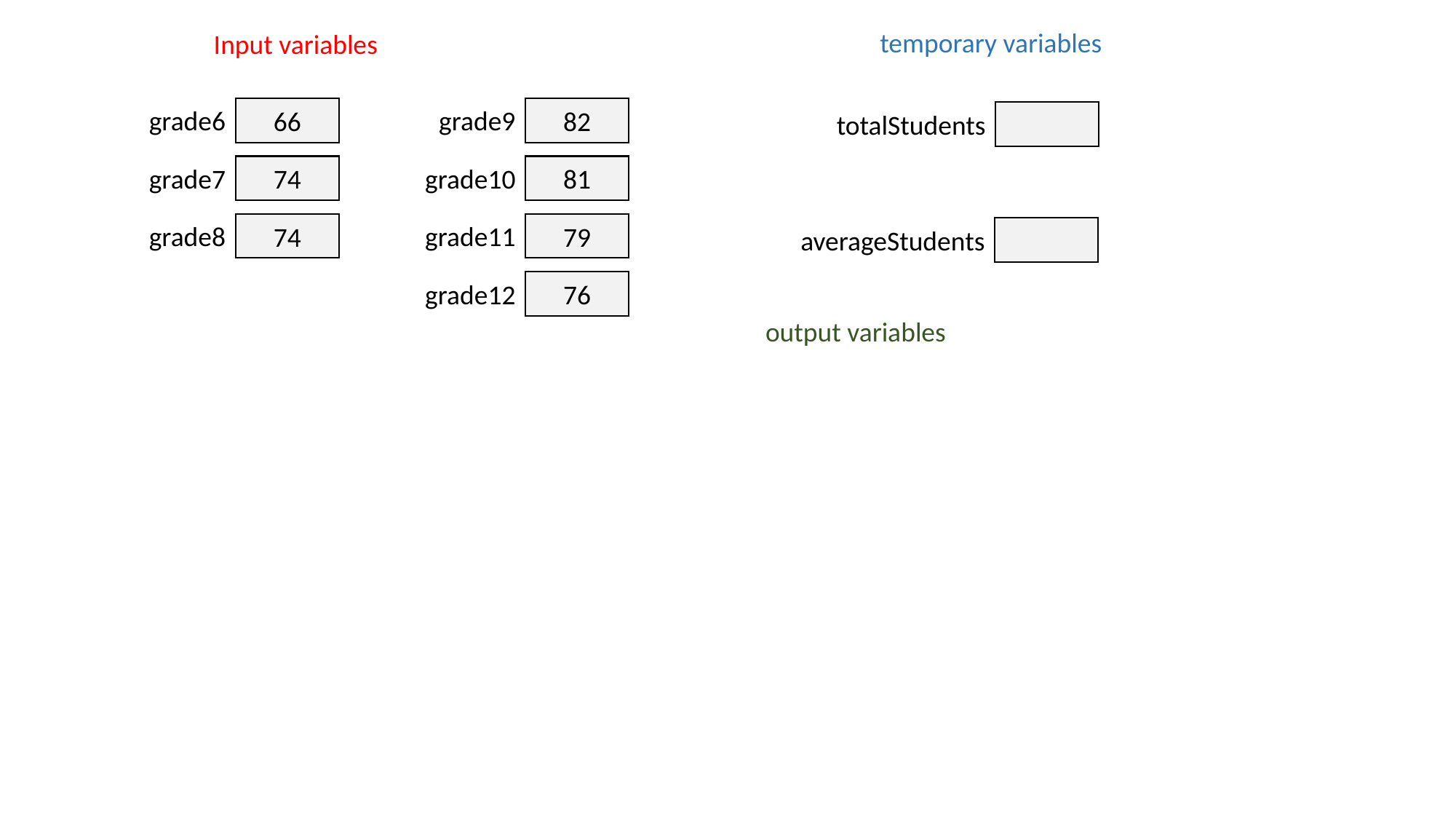

temporary variables
Input variables
82
66
grade9
grade6

totalStudents
81
74
grade10
grade7
79
74
grade11
grade8

averageStudents
76
grade12
output variables